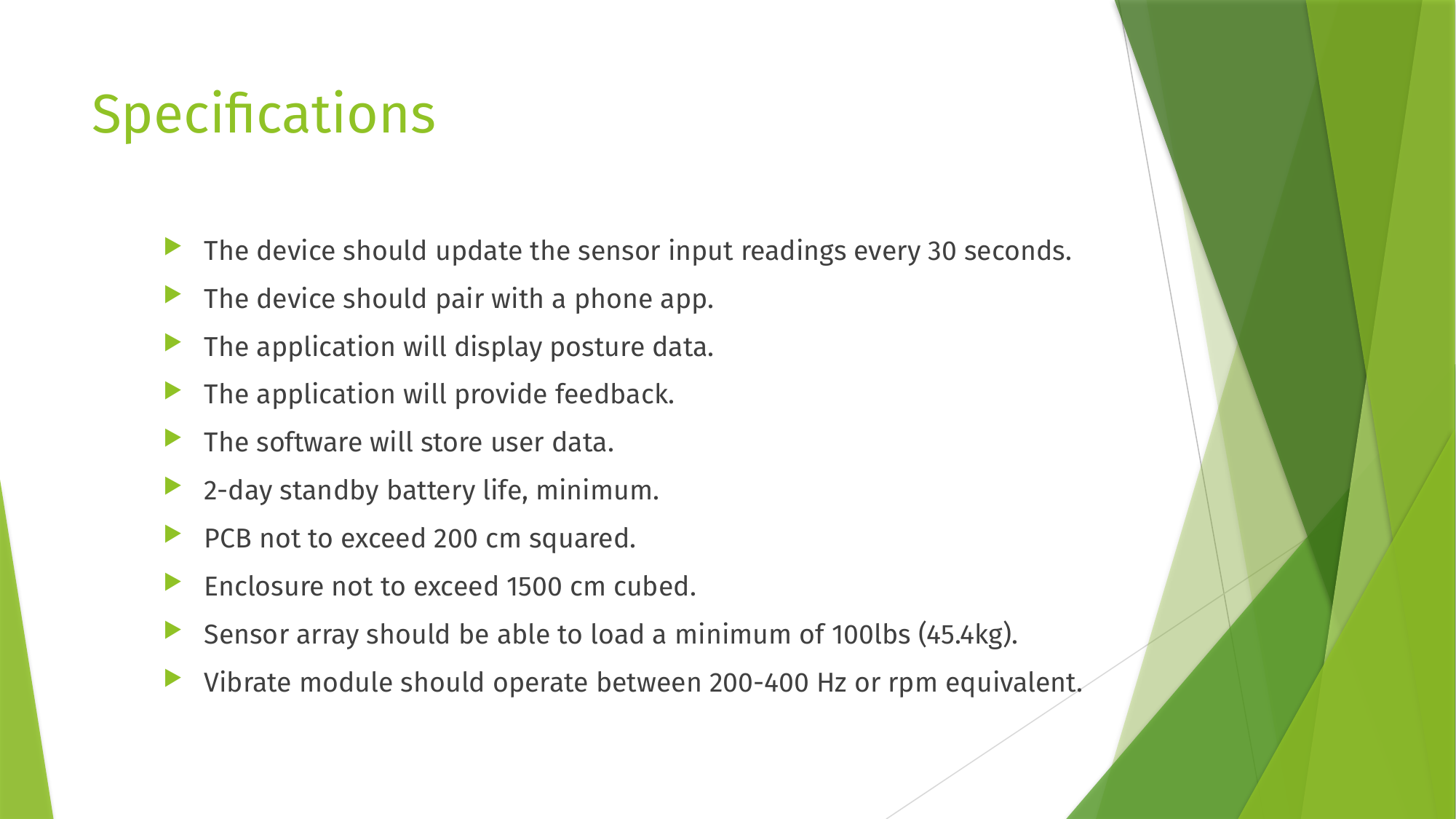

# Specifications
The device should update the sensor input readings every 30 seconds.
The device should pair with a phone app.
The application will display posture data.
The application will provide feedback.
The software will store user data.
2-day standby battery life, minimum.
PCB not to exceed 200 cm squared.
Enclosure not to exceed 1500 cm cubed.
Sensor array should be able to load a minimum of 100lbs (45.4kg).
Vibrate module should operate between 200-400 Hz or rpm equivalent.